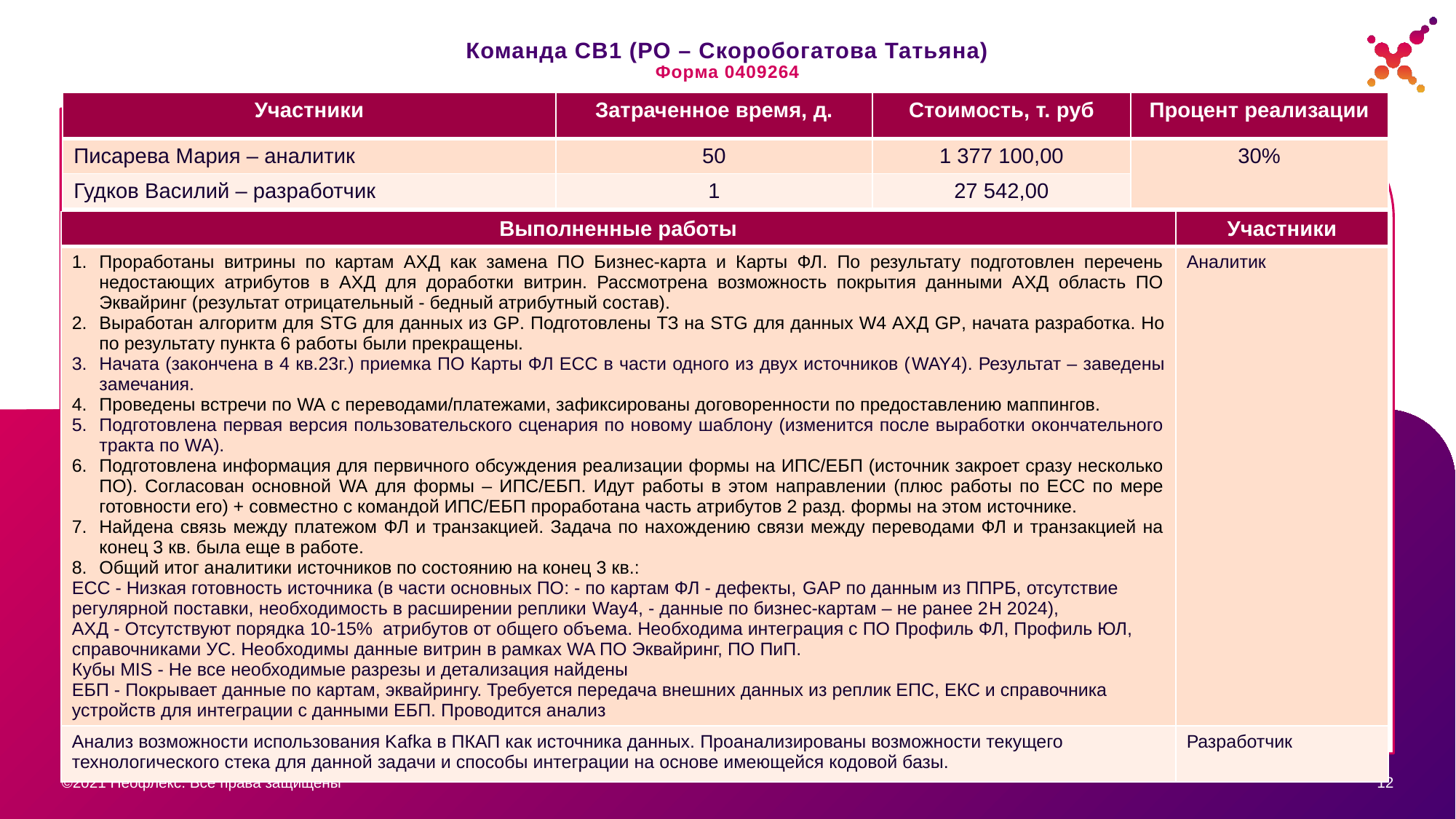

# Команда СВ1 (РО – Скоробогатова Татьяна) Форма 0409264
| Участники | Затраченное время, д. | Стоимость, т. руб | Процент реализации |
| --- | --- | --- | --- |
| Писарева Мария – аналитик | 50 | 1 377 100,00 | 30% |
| Гудков Василий – разработчик | 1 | 27 542,00 |  |
| Выполненные работы | Участники |
| --- | --- |
| Проработаны витрины по картам АХД как замена ПО Бизнес-карта и Карты ФЛ. По результату подготовлен перечень недостающих атрибутов в АХД для доработки витрин. Рассмотрена возможность покрытия данными АХД область ПО Эквайринг (результат отрицательный - бедный атрибутный состав). Выработан алгоритм для STG для данных из GP. Подготовлены ТЗ на STG для данных W4 АХД GP, начата разработка. Но по результату пункта 6 работы были прекращены. Начата (закончена в 4 кв.23г.) приемка ПО Карты ФЛ ЕСС в части одного из двух источников (WAY4). Результат – заведены замечания. Проведены встречи по WA с переводами/платежами, зафиксированы договоренности по предоставлению маппингов. Подготовлена первая версия пользовательского сценария по новому шаблону (изменится после выработки окончательного тракта по WA). Подготовлена информация для первичного обсуждения реализации формы на ИПС/ЕБП (источник закроет сразу несколько ПО). Согласован основной WA для формы – ИПС/ЕБП. Идут работы в этом направлении (плюс работы по ЕСС по мере готовности его) + совместно с командой ИПС/ЕБП проработана часть атрибутов 2 разд. формы на этом источнике. Найдена связь между платежом ФЛ и транзакцией. Задача по нахождению связи между переводами ФЛ и транзакцией на конец 3 кв. была еще в работе. Общий итог аналитики источников по состоянию на конец 3 кв.: ЕСС - Низкая готовность источника (в части основных ПО: - по картам ФЛ - дефекты, GAP по данным из ППРБ, отсутствие регулярной поставки, необходимость в расширении реплики Way4, - данные по бизнес-картам – не ранее 2H 2024), АХД - Отсутствуют порядка 10-15%  атрибутов от общего объема. Необходима интеграция с ПО Профиль ФЛ, Профиль ЮЛ, справочниками УС. Необходимы данные витрин в рамках WA ПО Эквайринг, ПО ПиП. Кубы MIS - Не все необходимые разрезы и детализация найдены ЕБП - Покрывает данные по картам, эквайрингу. Требуется передача внешних данных из реплик ЕПС, ЕКС и справочника устройств для интеграции с данными ЕБП. Проводится анализ | Аналитик |
| Анализ возможности использования Kafka в ПКАП как источника данных. Проанализированы возможности текущего технологического стека для данной задачи и способы интеграции на основе имеющейся кодовой базы. | Разработчик |
©2021 Неофлекс. Все права защищены
12